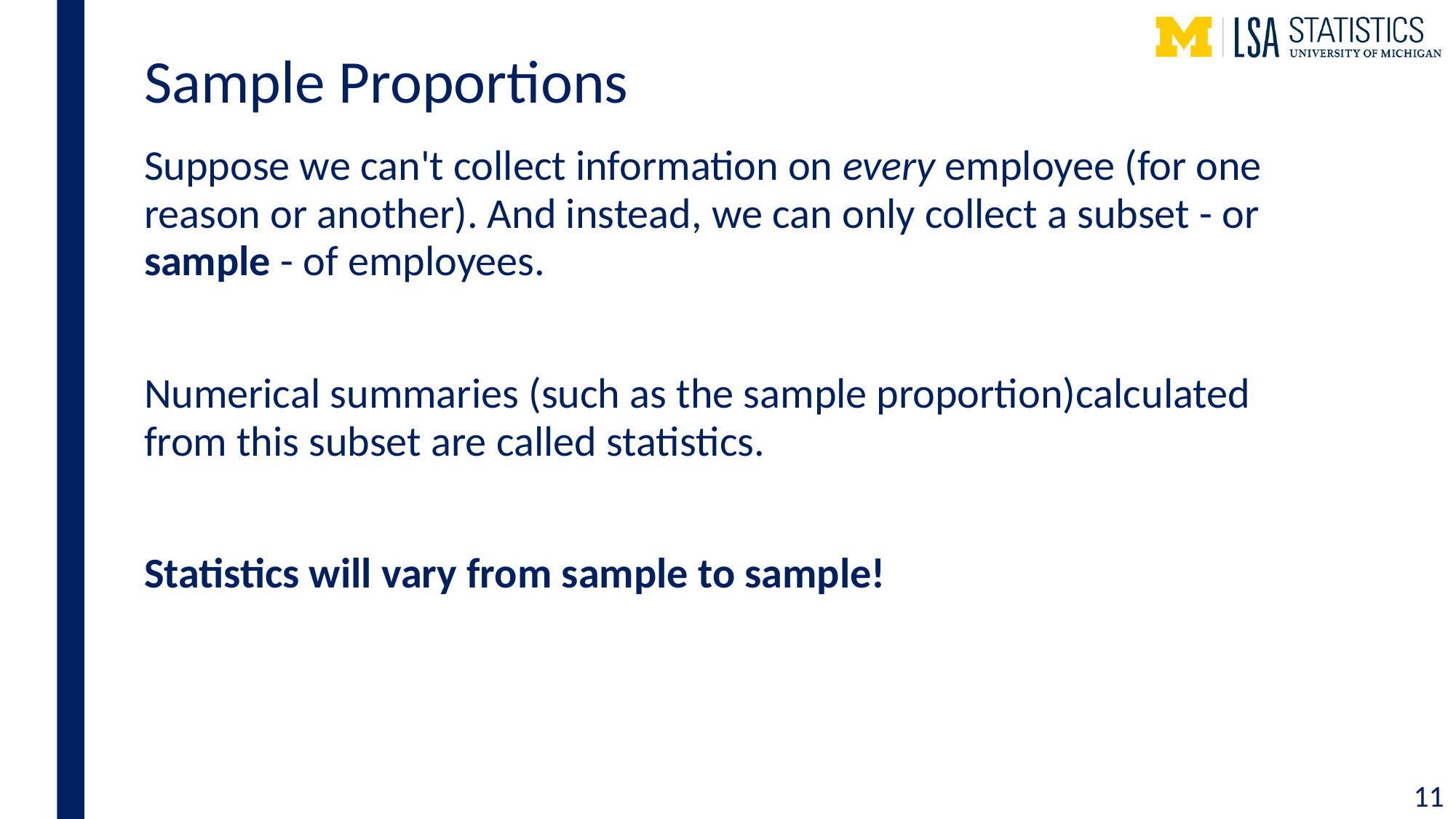

# Sample Proportions
Suppose we can't collect information on every employee (for one reason or another). And instead, we can only collect a subset - or sample - of employees.

Numerical summaries (such as the sample proportion)calculated from this subset are called statistics.

Statistics will vary from sample to sample!

11